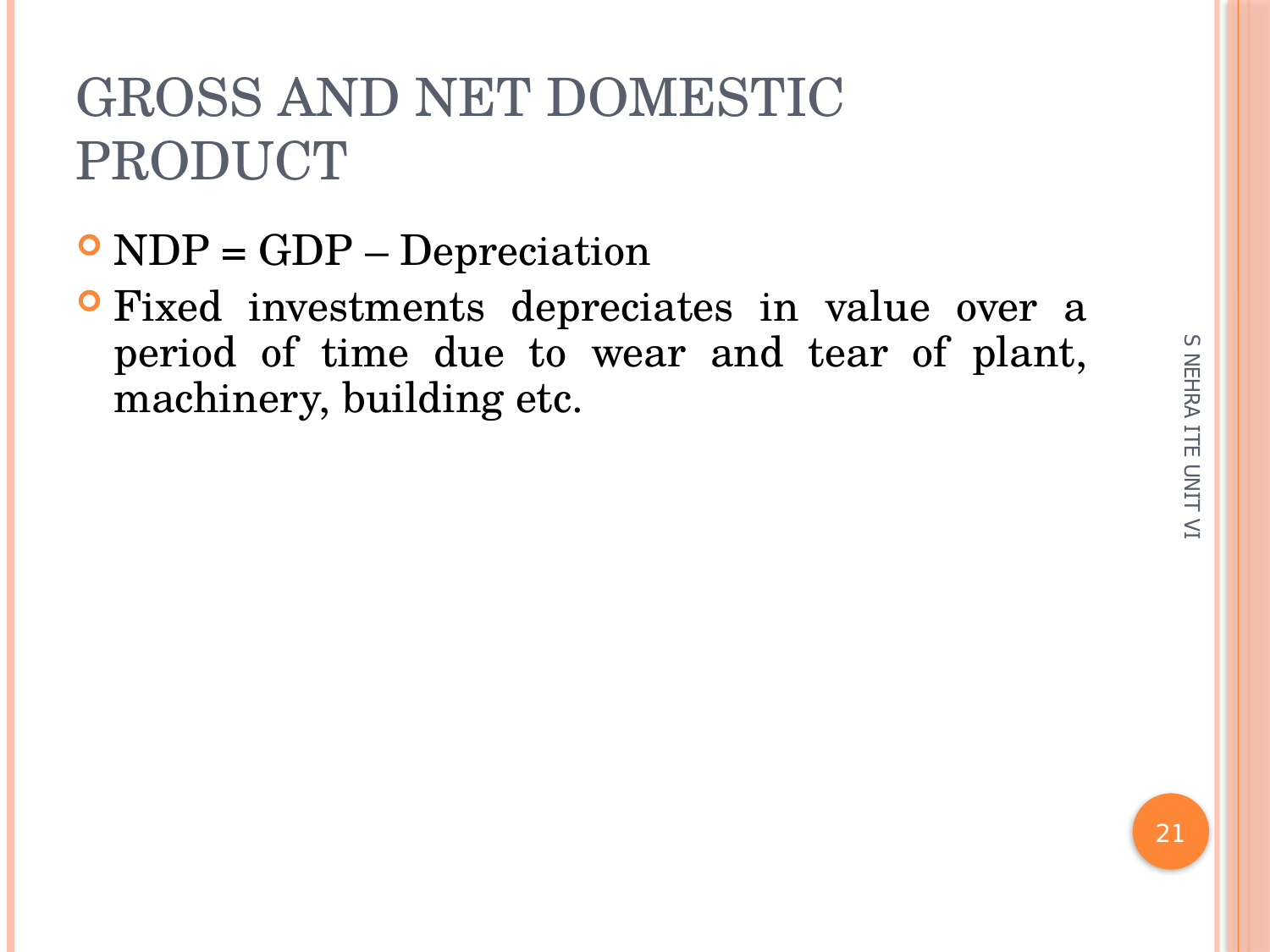

# Gross and Net Domestic Product
NDP = GDP – Depreciation
Fixed investments depreciates in value over a period of time due to wear and tear of plant, machinery, building etc.

S NEHRA ITE UNIT VI
21